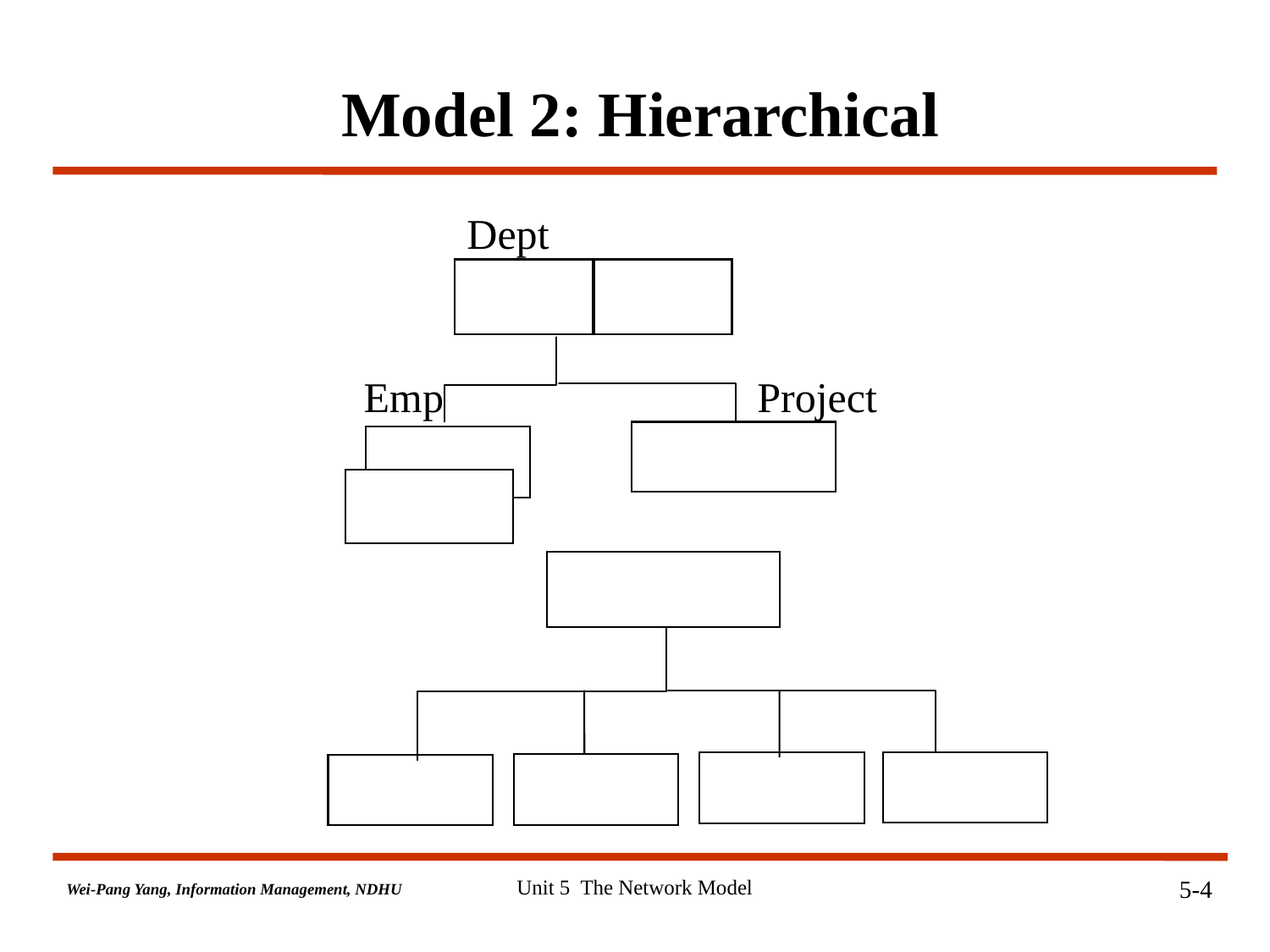

# Model 2: Hierarchical
Dept

Emp
Project